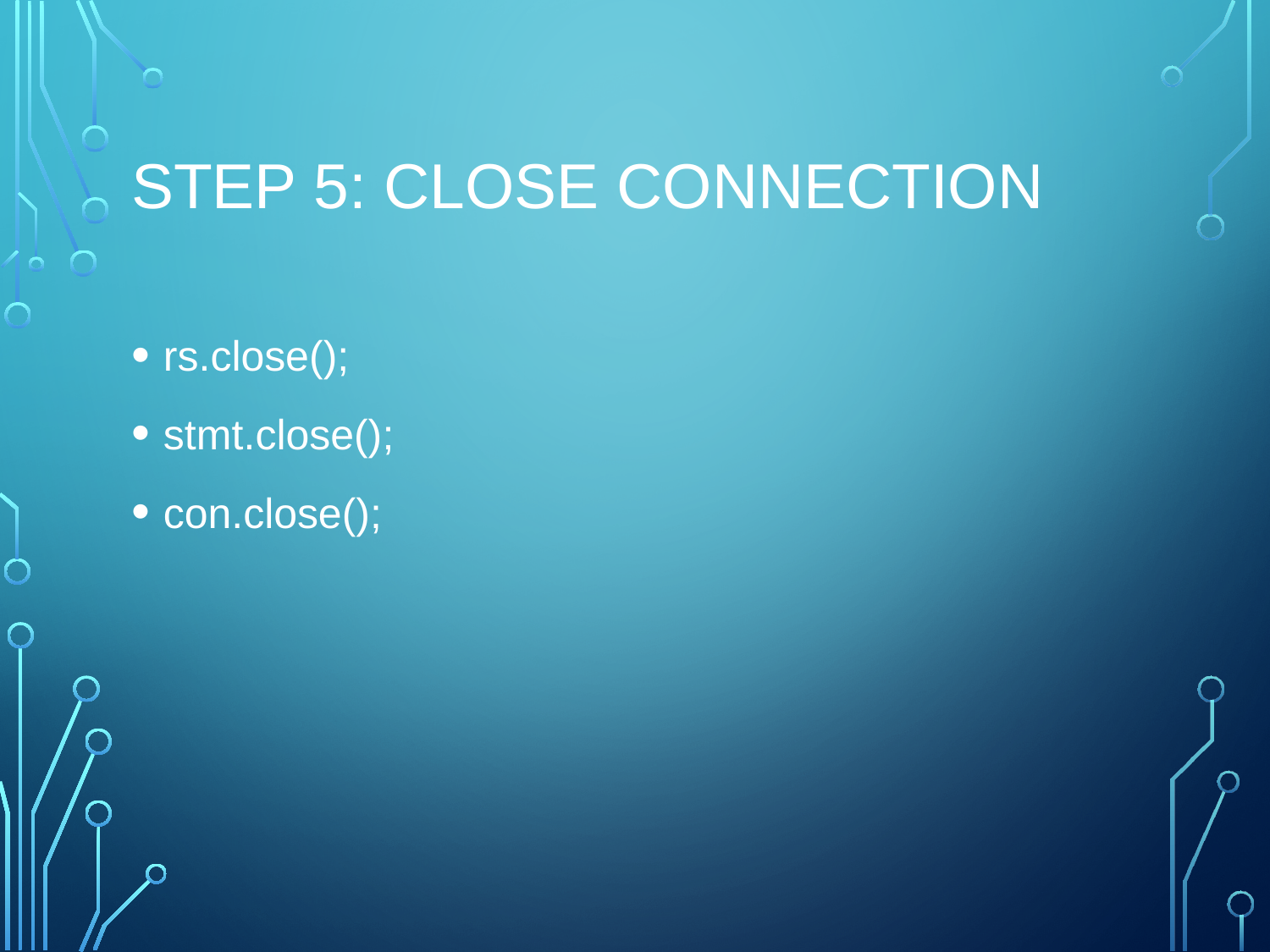

# Step 5: Close Connection
rs.close();
stmt.close();
con.close();